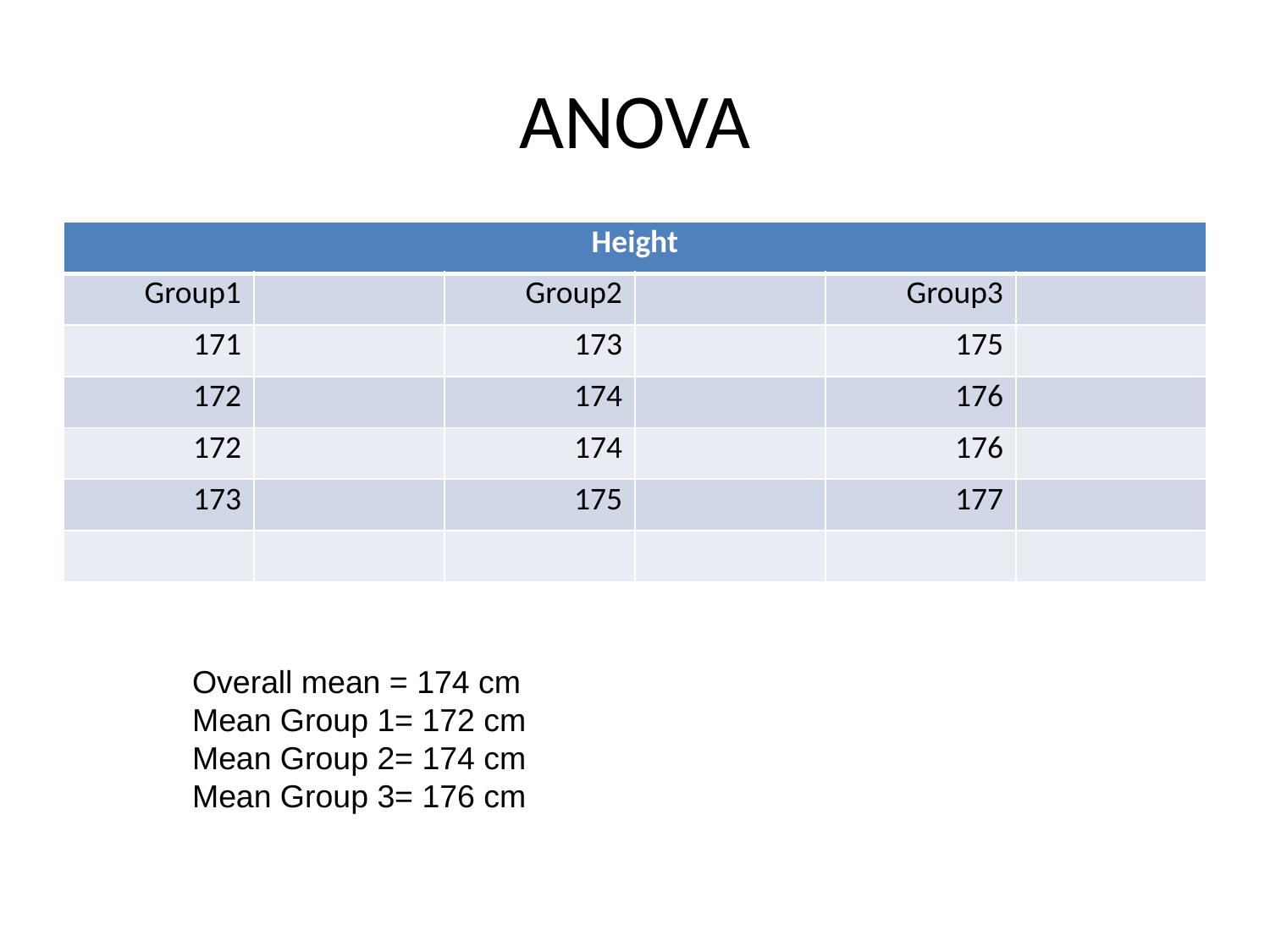

# ANOVA
| Height |  |  |  |  |  |
| --- | --- | --- | --- | --- | --- |
| Group1 |  | Group2 |  | Group3 |  |
| 171 |  | 173 |  | 175 |  |
| 172 |  | 174 |  | 176 |  |
| 172 |  | 174 |  | 176 |  |
| 173 |  | 175 |  | 177 |  |
|  |  |  |  |  |  |
Overall mean = 174 cm
Mean Group 1= 172 cm
Mean Group 2= 174 cm
Mean Group 3= 176 cm